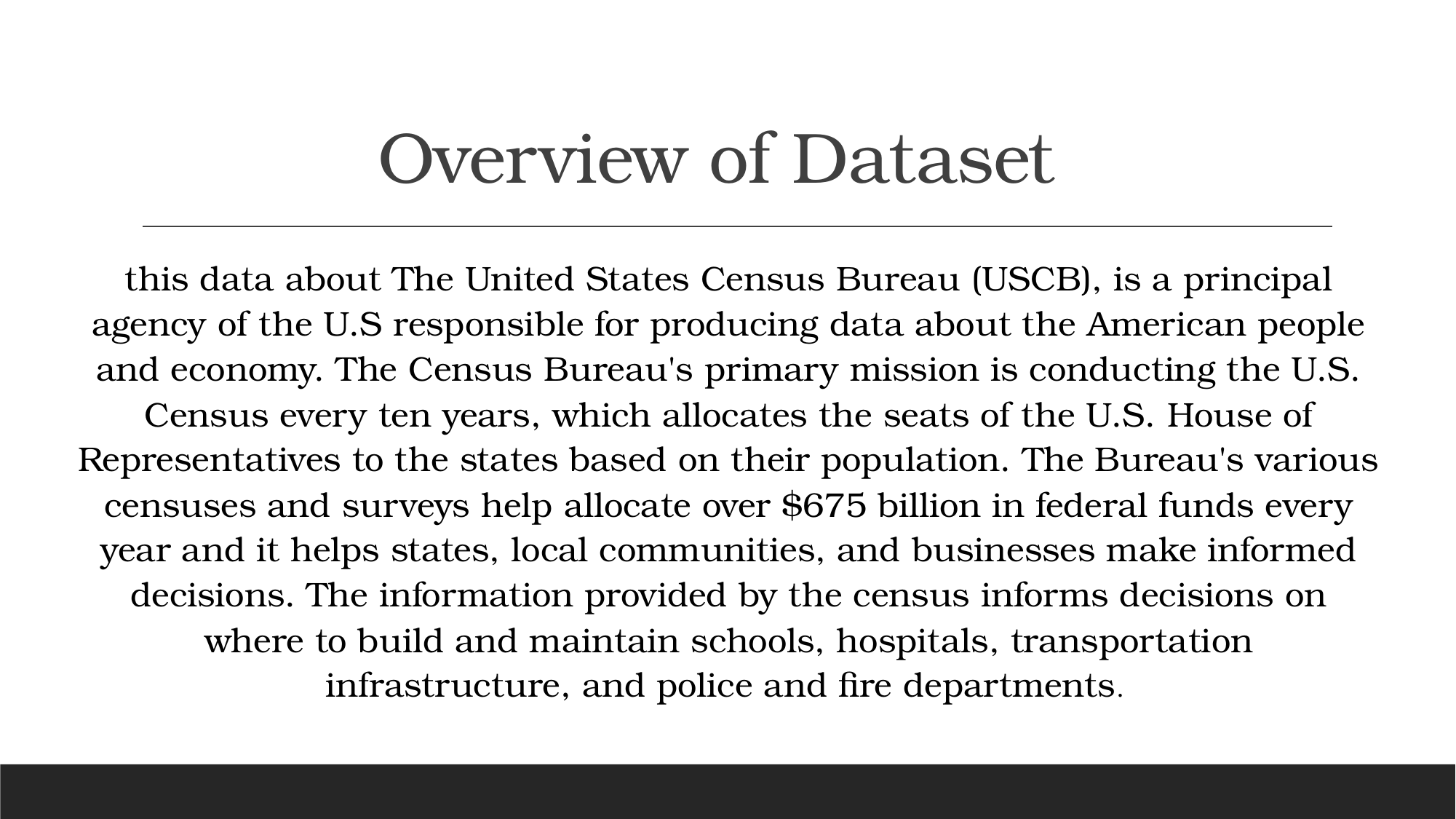

# Overview of Dataset
this data about The United States Census Bureau (USCB), is a principal agency of the U.S responsible for producing data about the American people and economy. The Census Bureau's primary mission is conducting the U.S. Census every ten years, which allocates the seats of the U.S. House of Representatives to the states based on their population. The Bureau's various censuses and surveys help allocate over $675 billion in federal funds every year and it helps states, local communities, and businesses make informed decisions. The information provided by the census informs decisions on where to build and maintain schools, hospitals, transportation infrastructure, and police and fire departments.